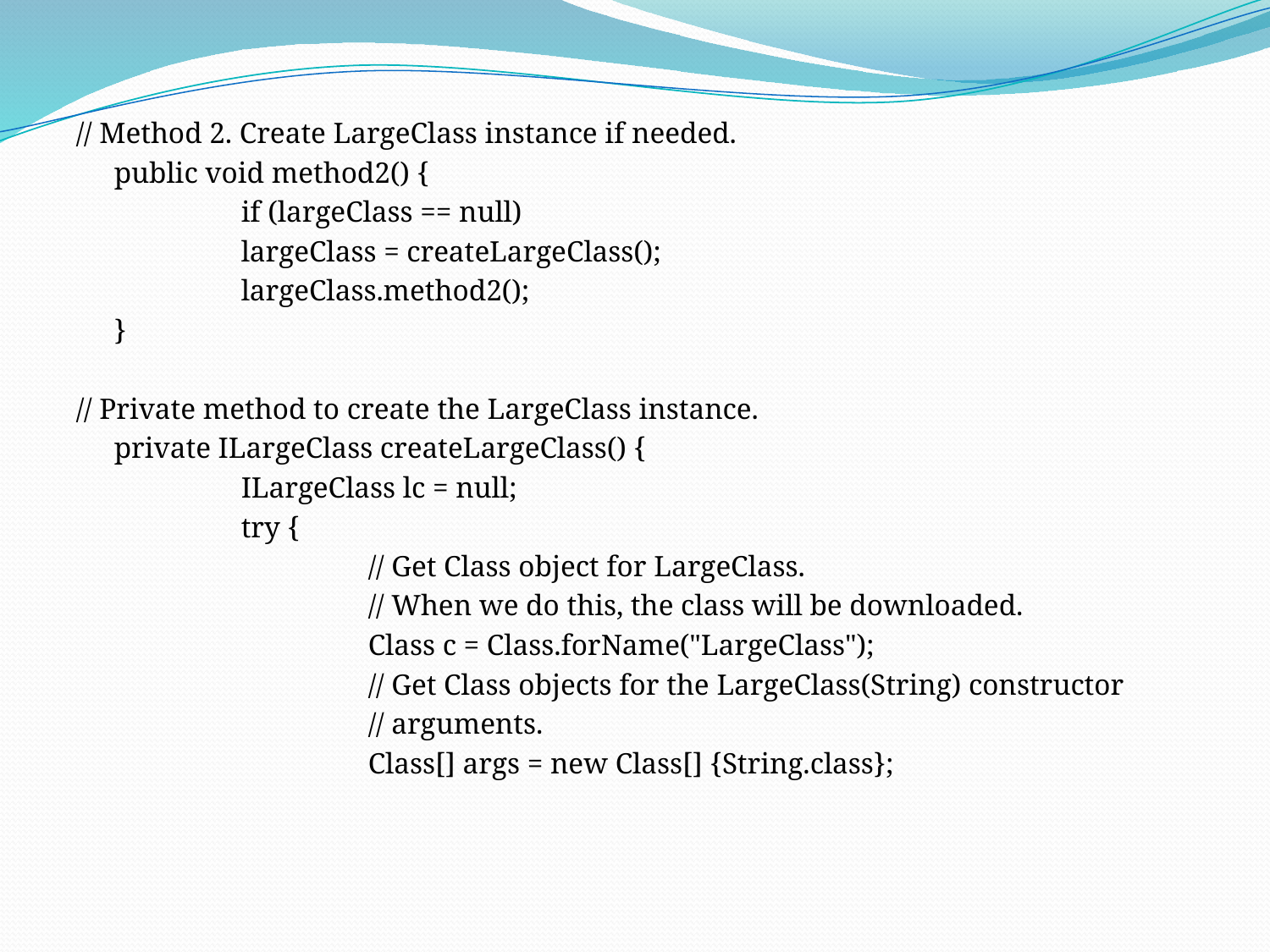

#
// Method 2. Create LargeClass instance if needed.
	public void method2() {
		if (largeClass == null)
		largeClass = createLargeClass();
		largeClass.method2();
	}

// Private method to create the LargeClass instance.
	private ILargeClass createLargeClass() {
		ILargeClass lc = null;
		try {
			// Get Class object for LargeClass.
			// When we do this, the class will be downloaded.
			Class c = Class.forName("LargeClass");
			// Get Class objects for the LargeClass(String) constructor
			// arguments.
			Class[] args = new Class[] {String.class};